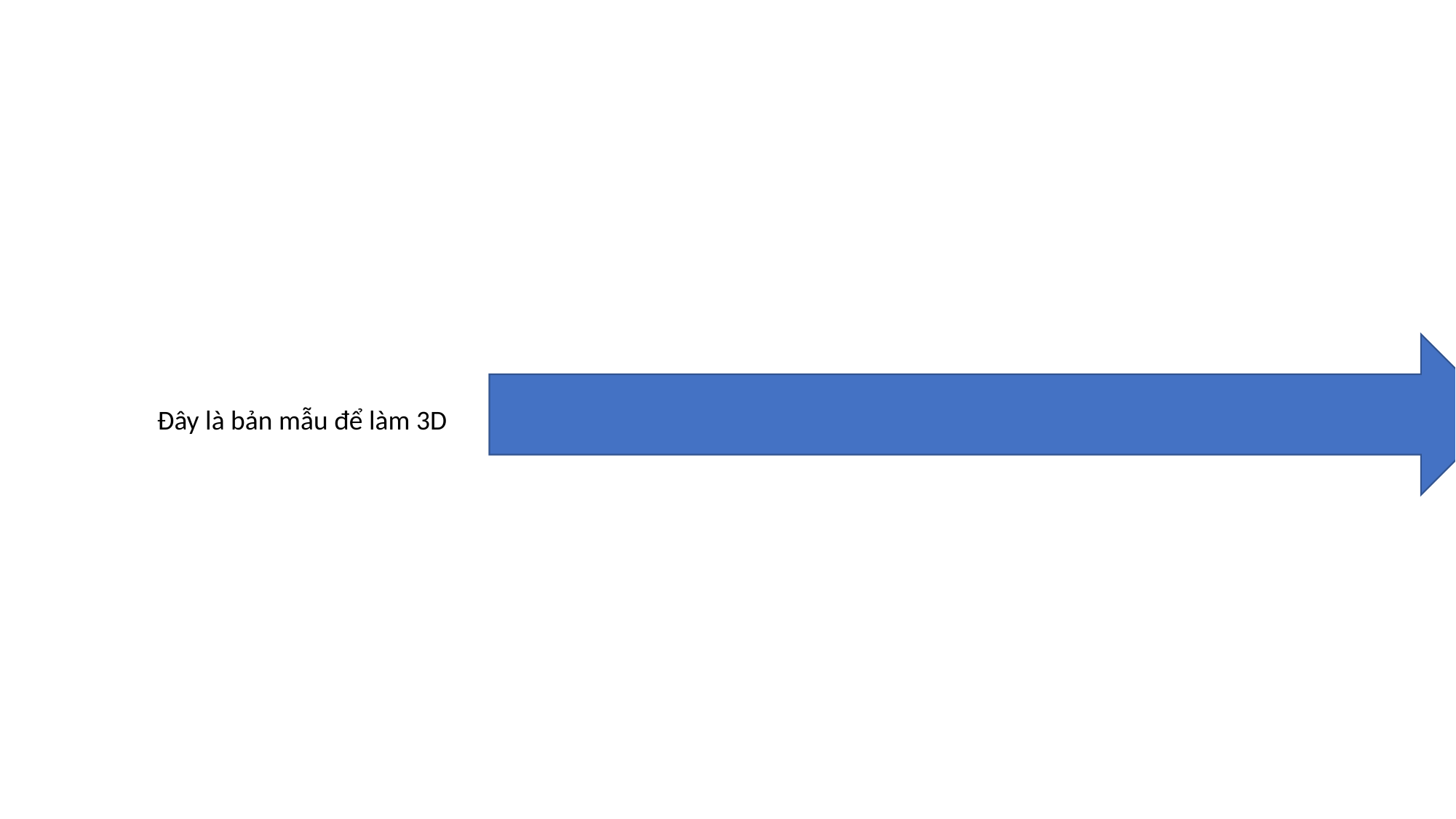

Text box

Đây là bản mẫu để làm 3D